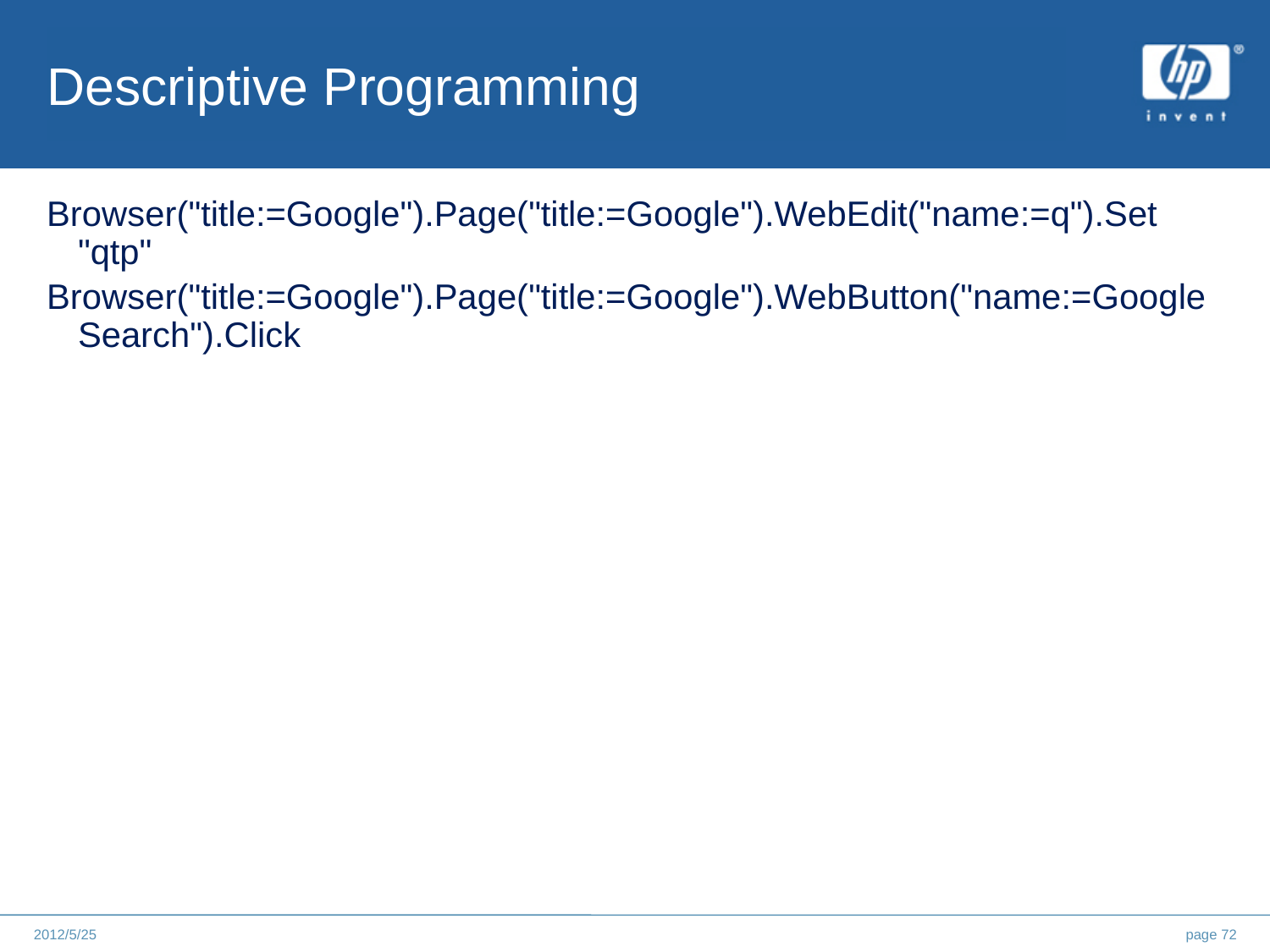

# Descriptive Programming
Browser("title:=Google").Page("title:=Google").WebEdit("name:=q").Set "qtp"
Browser("title:=Google").Page("title:=Google").WebButton("name:=Google Search").Click

******
2012/5/25
page 72